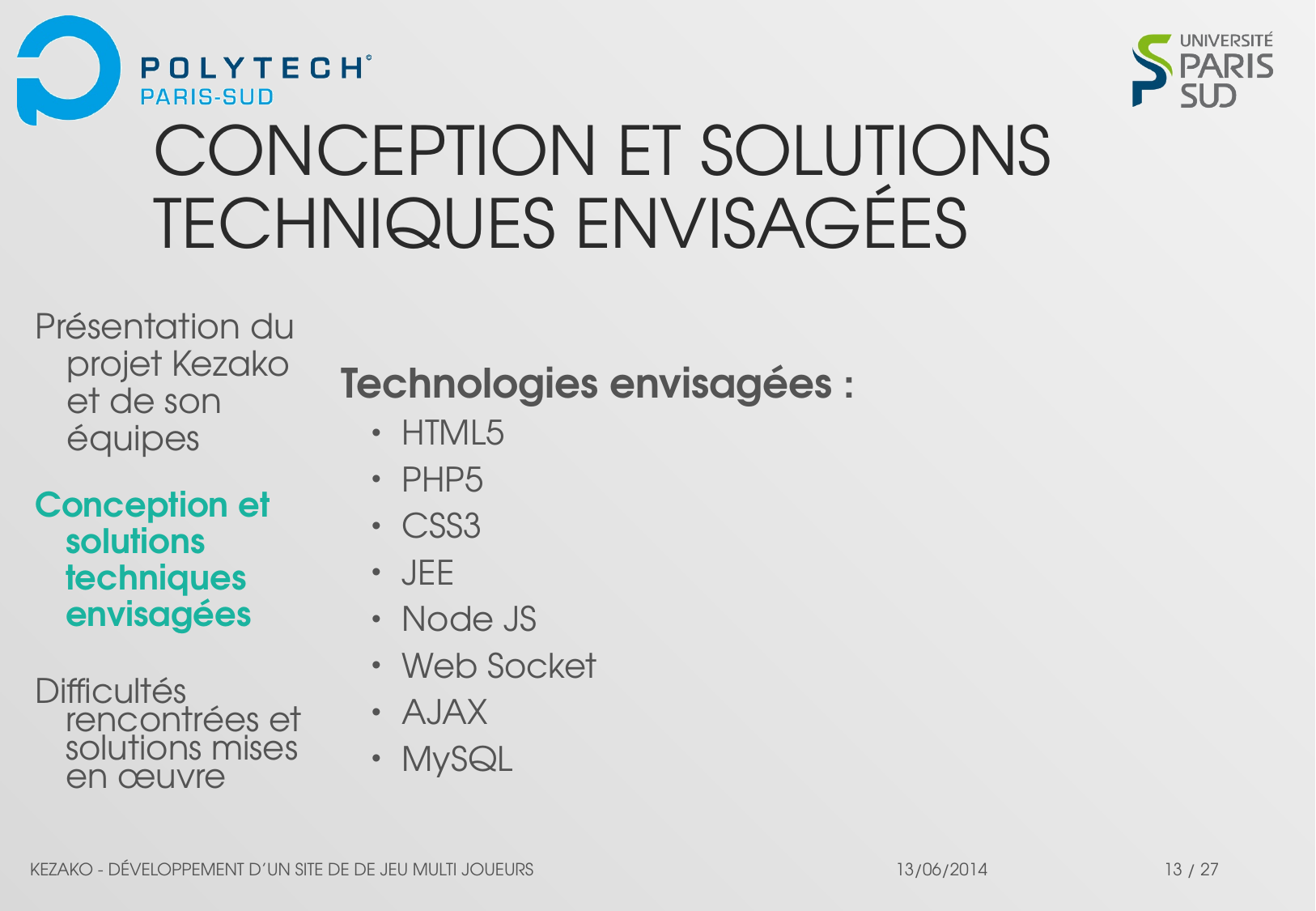

# Conception et solutions techniques envisagées
Présentation du projet Kezako et de son équipes
Technologies envisagées :
HTML5
PHP5
CSS3
JEE
Node JS
Web Socket
AJAX
MySQL
Conception et solutions techniques envisagées
Difficultés rencontrées et solutions mises en œuvre
KEZAKO - Développement d’un site de de jeu multi joueurs
13/06/2014
13 / 27